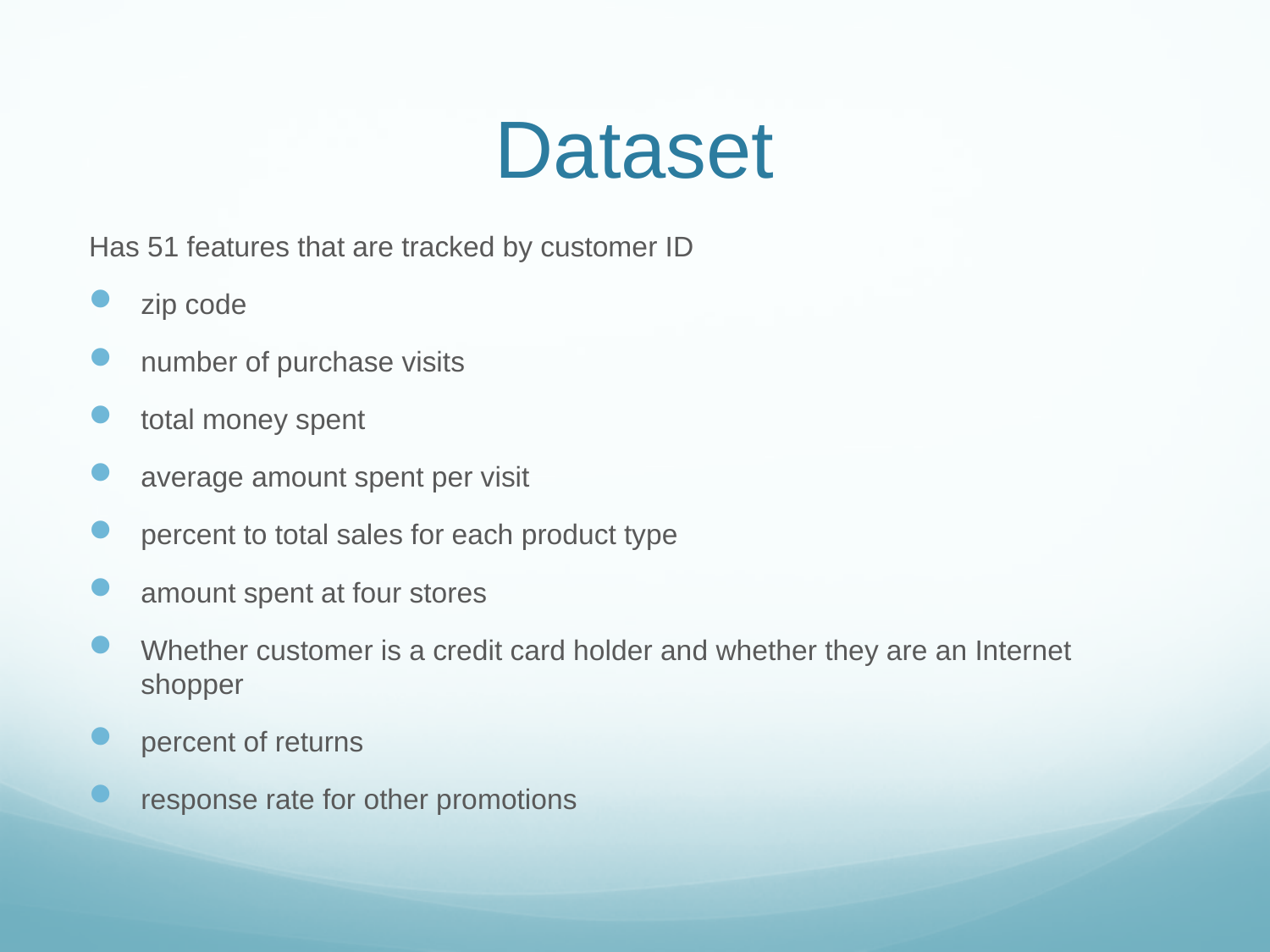

# Dataset
Has 51 features that are tracked by customer ID
zip code
number of purchase visits
total money spent
average amount spent per visit
percent to total sales for each product type
amount spent at four stores
Whether customer is a credit card holder and whether they are an Internet shopper
percent of returns
response rate for other promotions